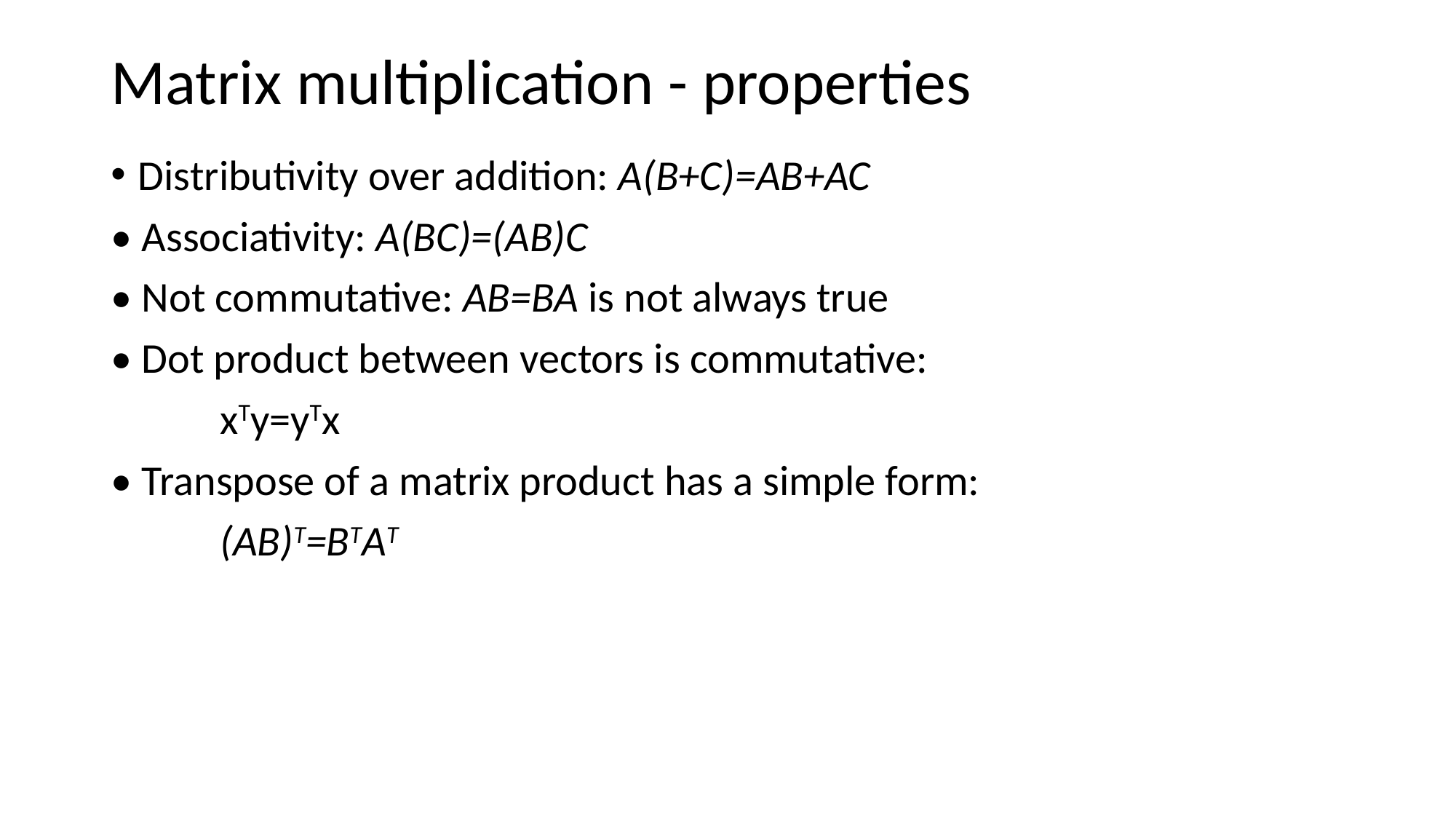

# Matrix multiplication - properties
Distributivity over addition: A(B+C)=AB+AC
• Associativity: A(BC)=(AB)C
• Not commutative: AB=BA is not always true
• Dot product between vectors is commutative:
	xTy=yTx
• Transpose of a matrix product has a simple form:
	(AB)T=BTAT